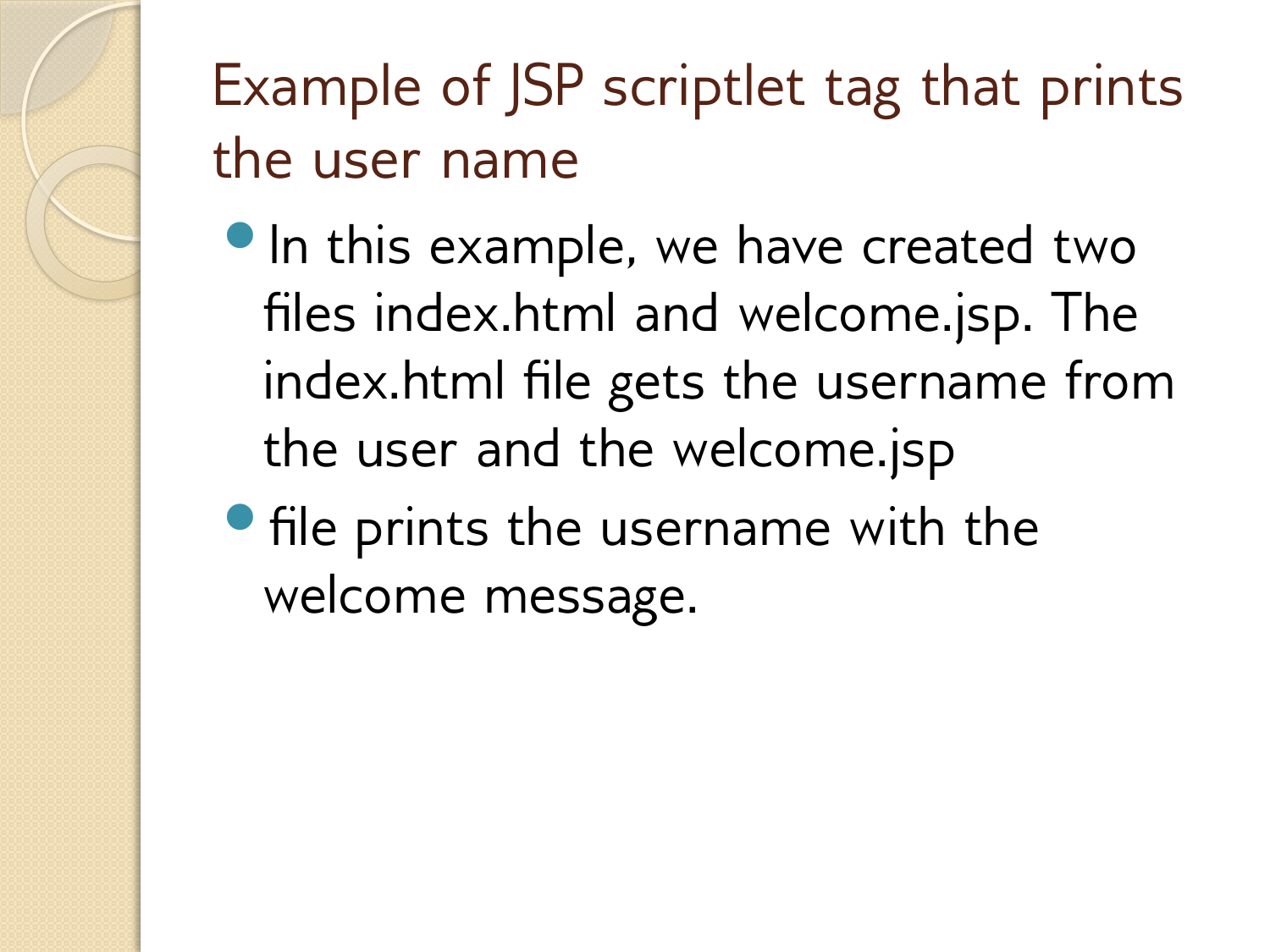

# Example of JSP scriptlet tag that prints the user name
In this example, we have created two files index.html and welcome.jsp. The index.html file gets the username from the user and the welcome.jsp
file prints the username with the welcome message.